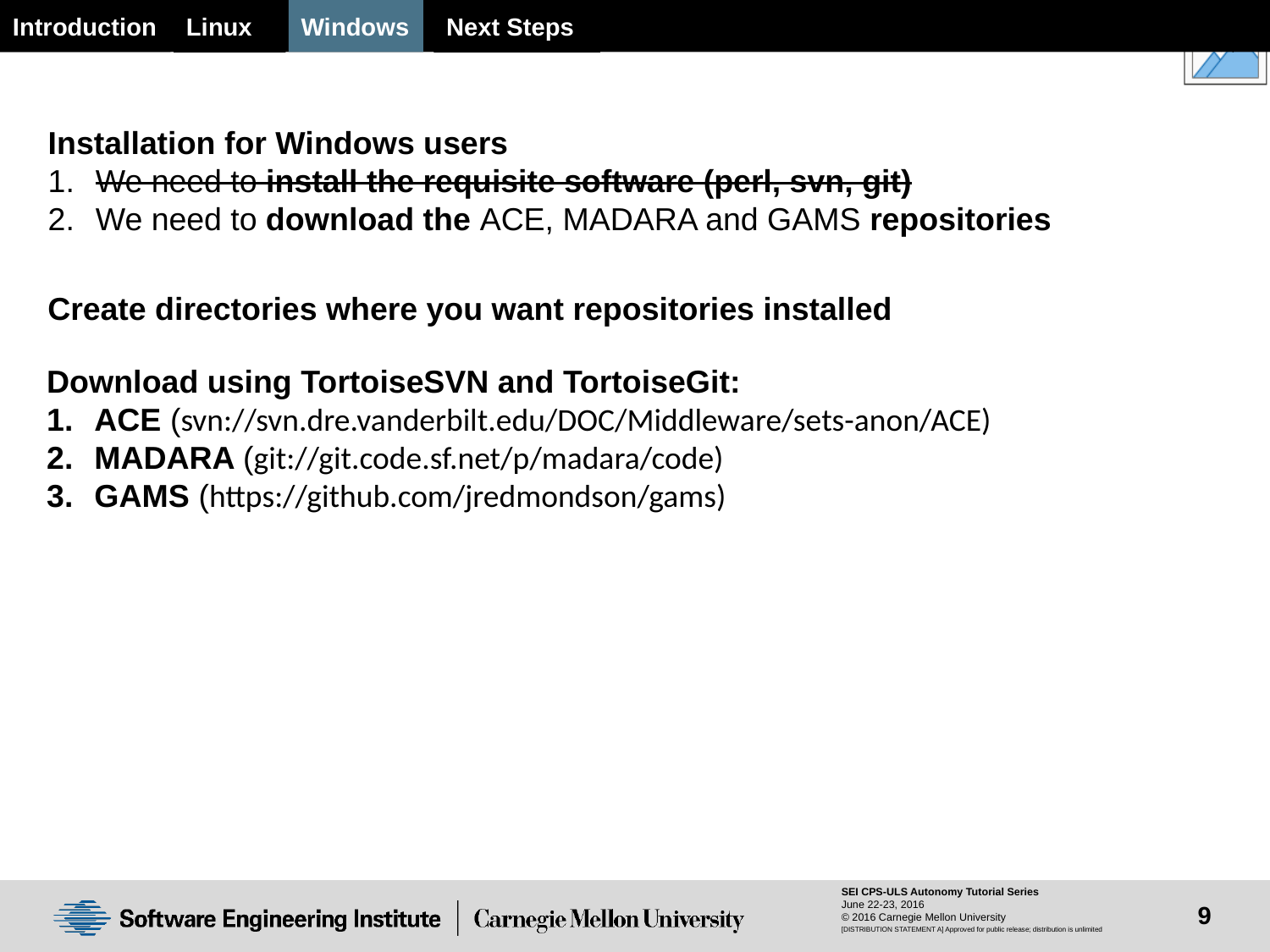

Linux
Next Steps

Windows
Introduction

Installation for Windows users
We need to install the requisite software (perl, svn, git)
We need to download the ACE, MADARA and GAMS repositories
Create directories where you want repositories installed
Download using TortoiseSVN and TortoiseGit:
ACE (svn://svn.dre.vanderbilt.edu/DOC/Middleware/sets-anon/ACE)
MADARA (git://git.code.sf.net/p/madara/code)
GAMS (https://github.com/jredmondson/gams)